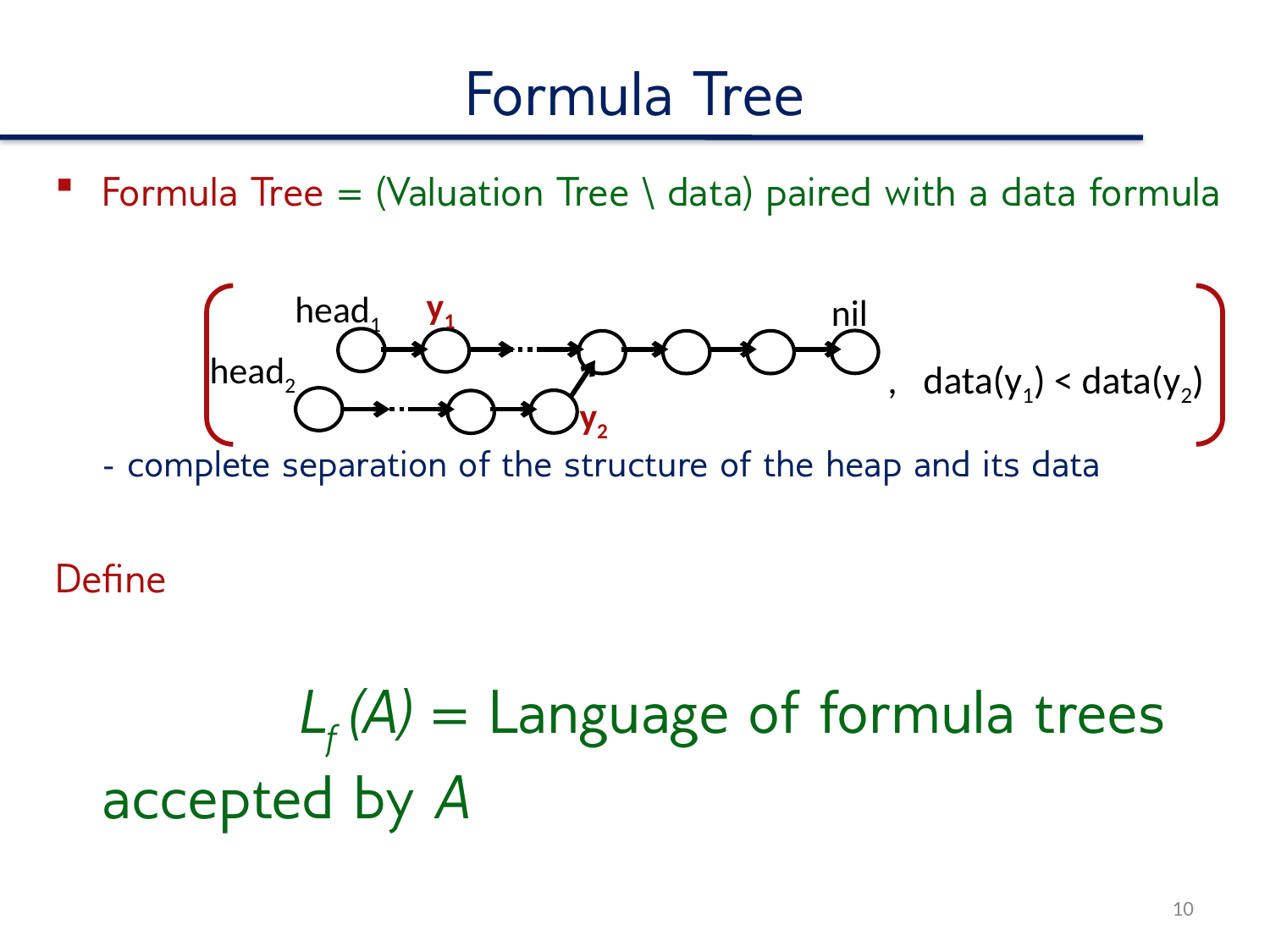

Formula Tree
Formula Tree = (Valuation Tree \ data) paired with a data formula

		- complete separation of the structure of the heap and its data

Define

             Lf (A) = Language of formula trees
				accepted by A
y1
head1

nil

head2

y2

,   data(y1) < data(y2)
10